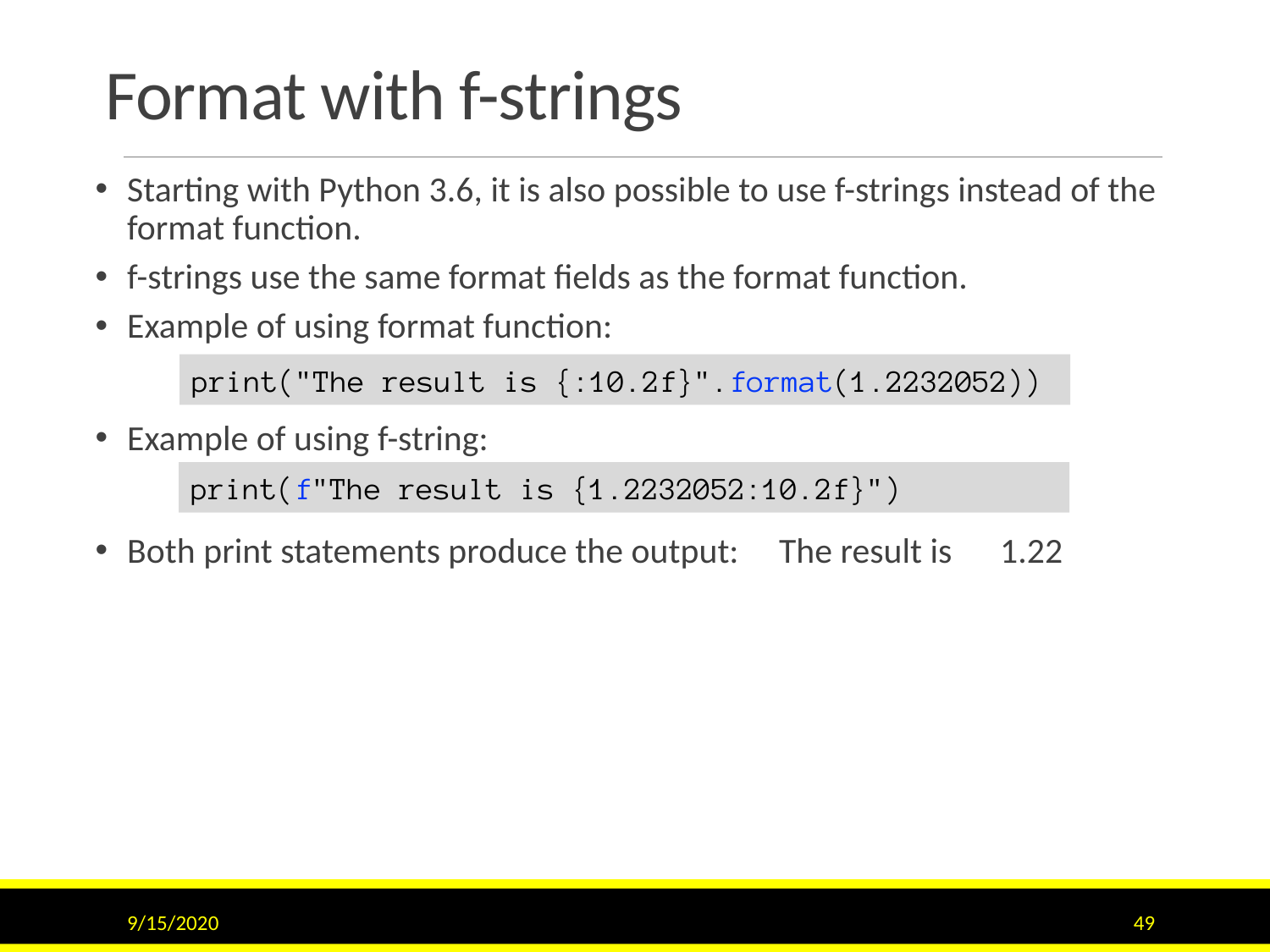

# Format with f-strings
Starting with Python 3.6, it is also possible to use f-strings instead of the format function.
f-strings use the same format fields as the format function.
Example of using format function:

Example of using f-string:

Both print statements produce the output:     The result is      1.22

print("The result is {:10.2f}".format(1.2232052))
print(f"The result is {1.2232052:10.2f}")
9/15/2020
49